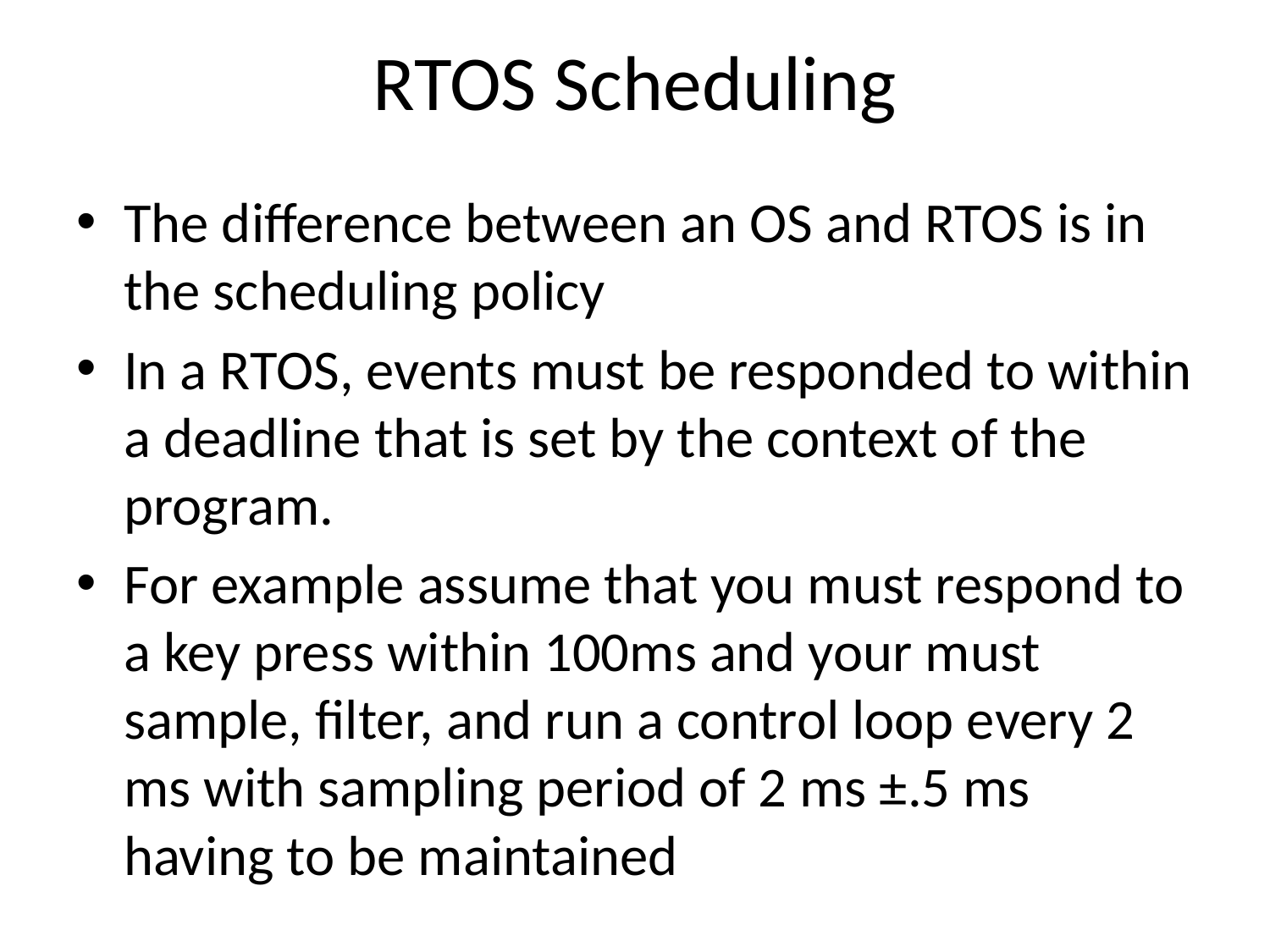

# RTOS Scheduling
The difference between an OS and RTOS is in the scheduling policy
In a RTOS, events must be responded to within a deadline that is set by the context of the program.
For example assume that you must respond to a key press within 100ms and your must sample, filter, and run a control loop every 2 ms with sampling period of 2 ms ±.5 ms having to be maintained